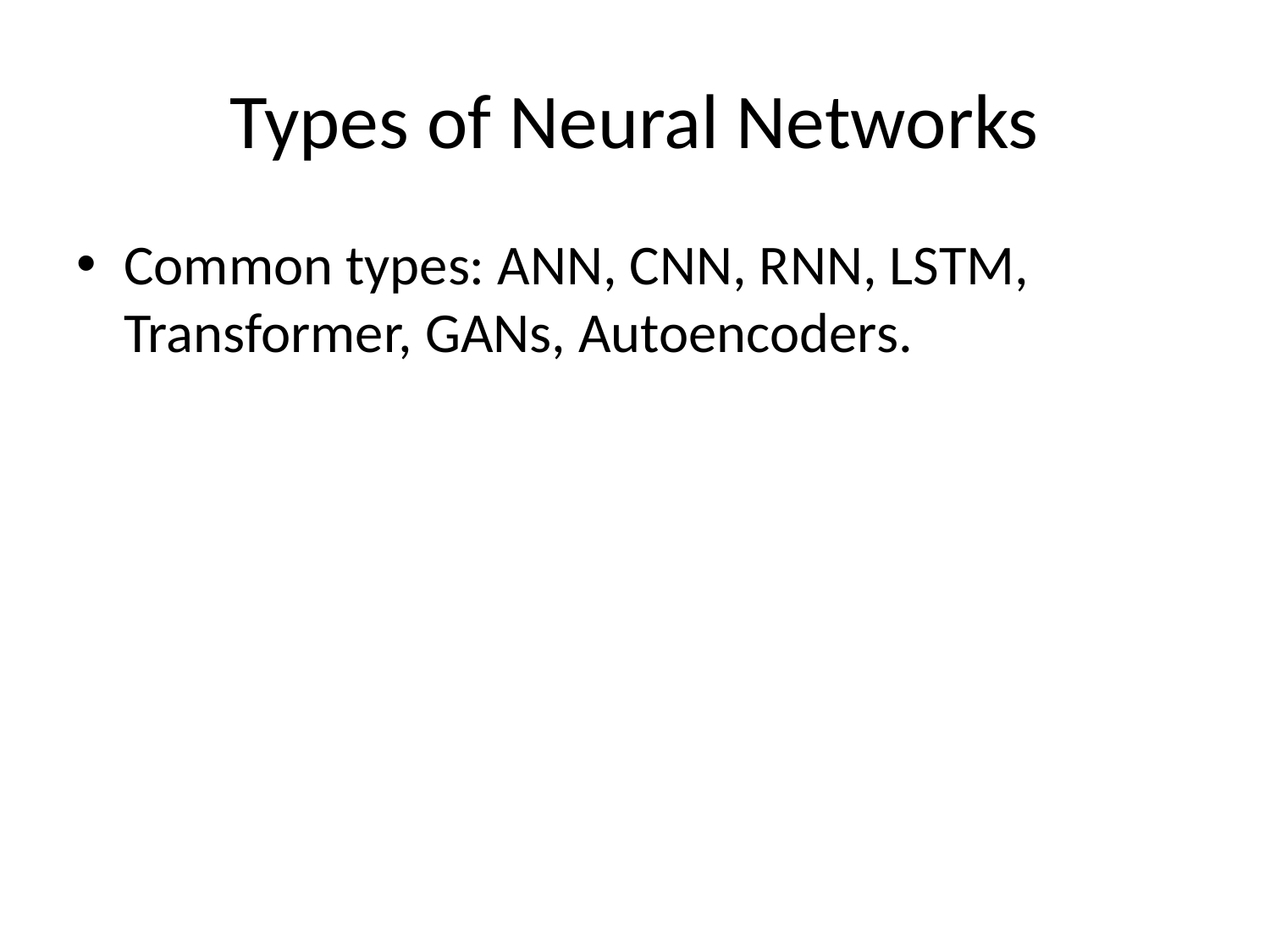

# Types of Neural Networks
Common types: ANN, CNN, RNN, LSTM, Transformer, GANs, Autoencoders.